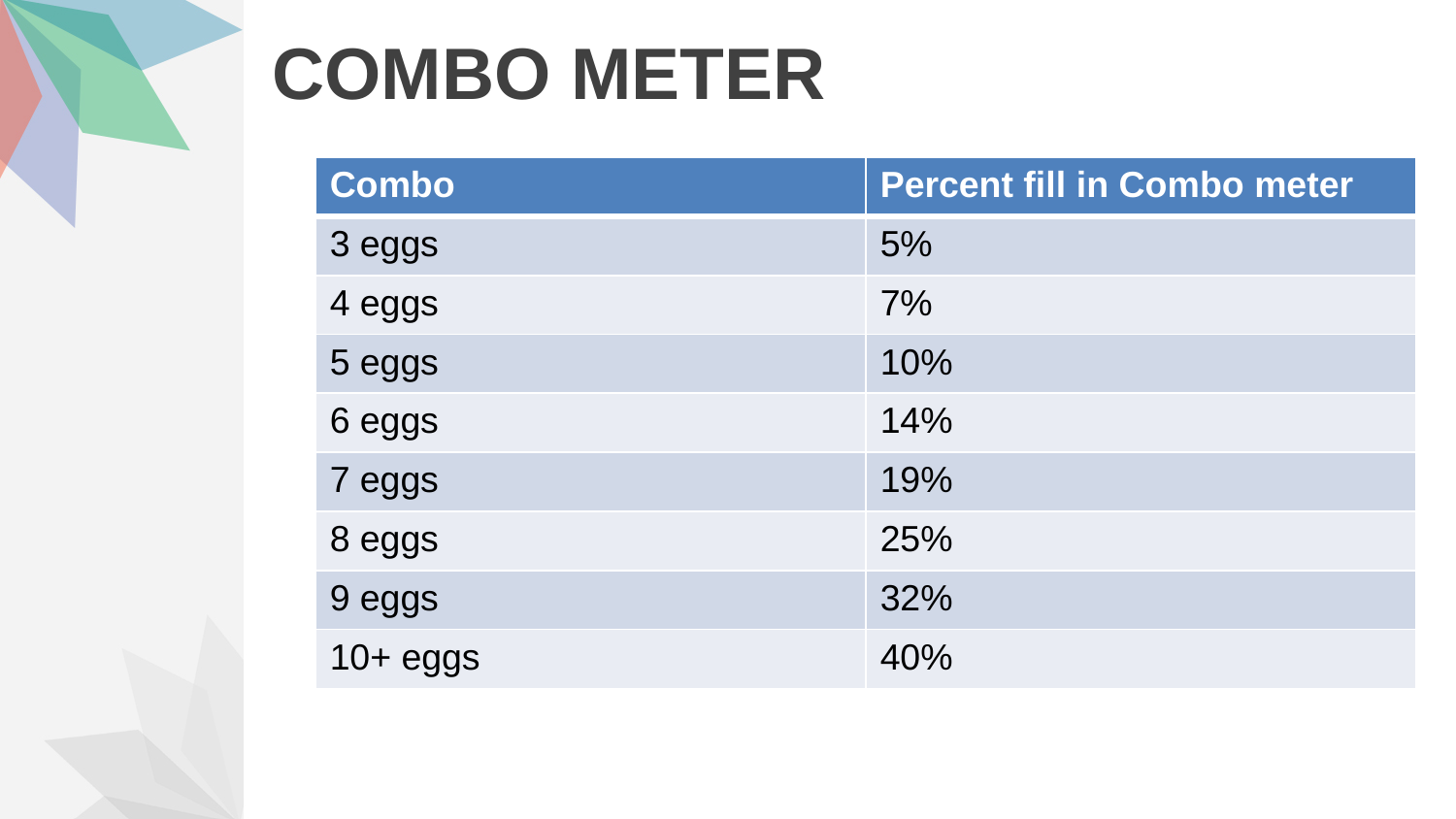

# COMBO METER
| Combo | Percent fill in Combo meter |
| --- | --- |
| 3 eggs | 5% |
| 4 eggs | 7% |
| 5 eggs | 10% |
| 6 eggs | 14% |
| 7 eggs | 19% |
| 8 eggs | 25% |
| 9 eggs | 32% |
| 10+ eggs | 40% |